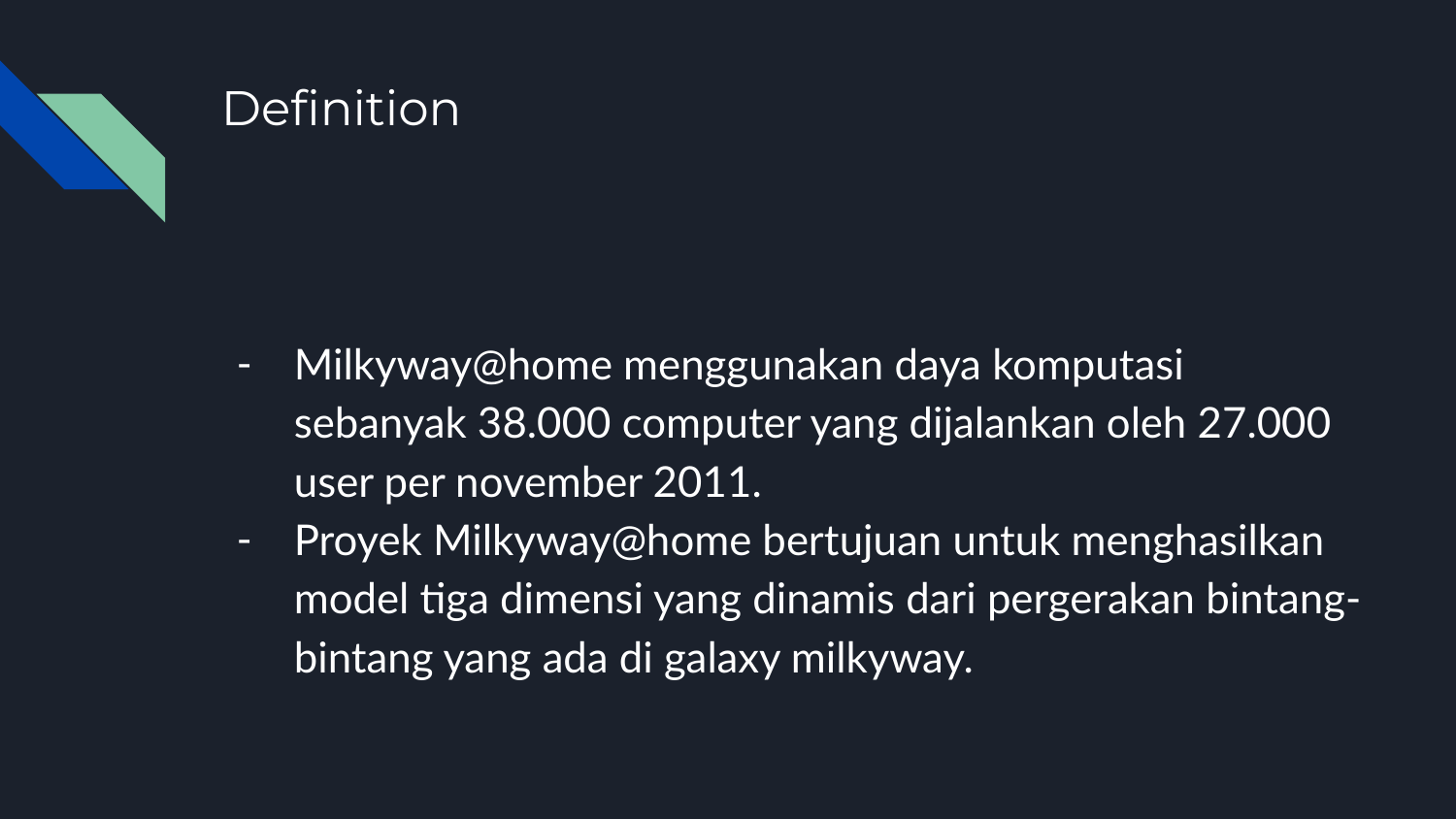

# Definition
Milkyway@home menggunakan daya komputasi sebanyak 38.000 computer yang dijalankan oleh 27.000 user per november 2011.
Proyek Milkyway@home bertujuan untuk menghasilkan model tiga dimensi yang dinamis dari pergerakan bintang-bintang yang ada di galaxy milkyway.